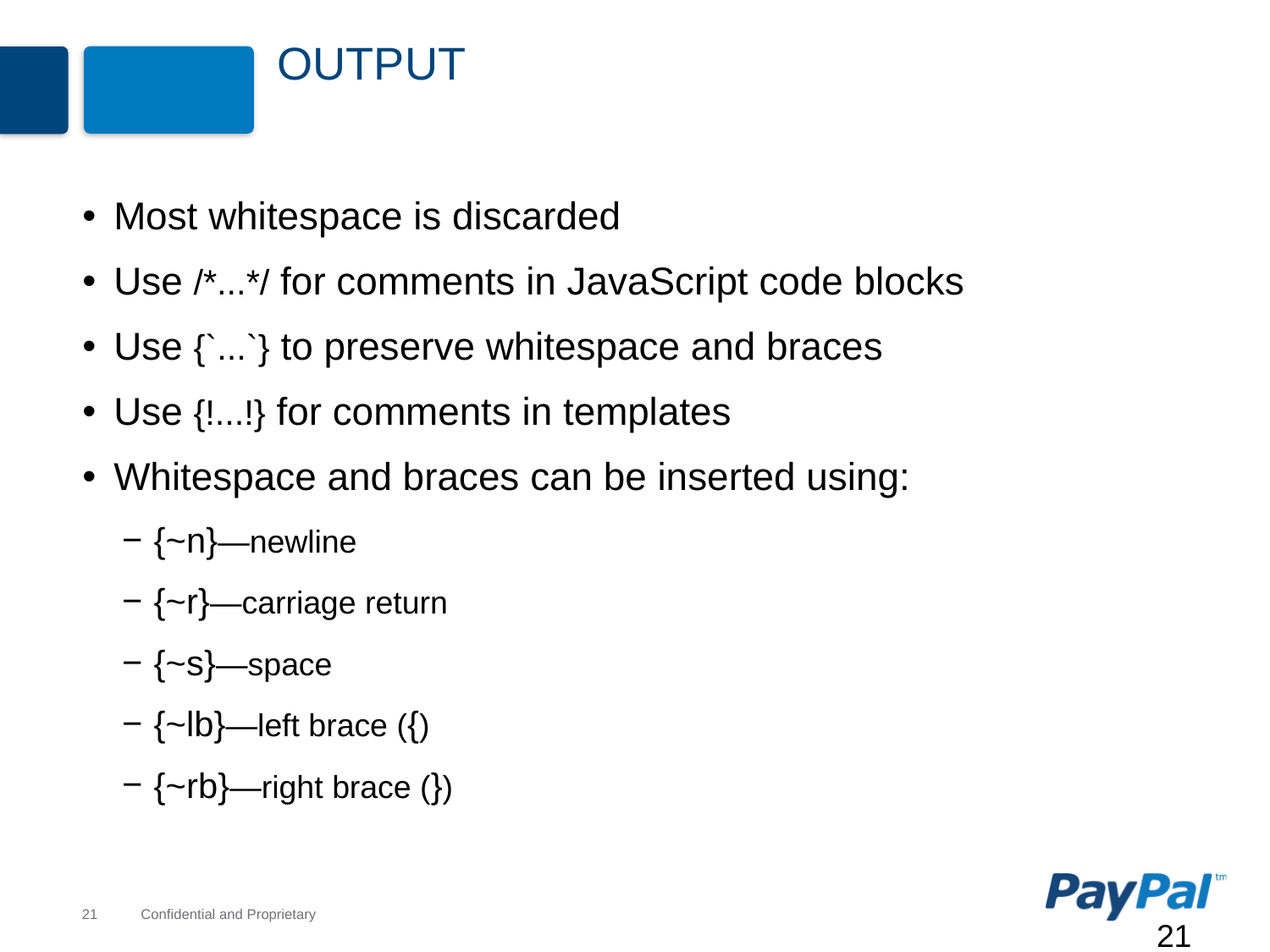

# Output
Most whitespace is discarded
Use /*...*/ for comments in JavaScript code blocks
Use {`...`} to preserve whitespace and braces
Use {!...!} for comments in templates
Whitespace and braces can be inserted using:
{~n}—newline
{~r}—carriage return
{~s}—space
{~lb}—left brace ({)
{~rb}—right brace (})

21